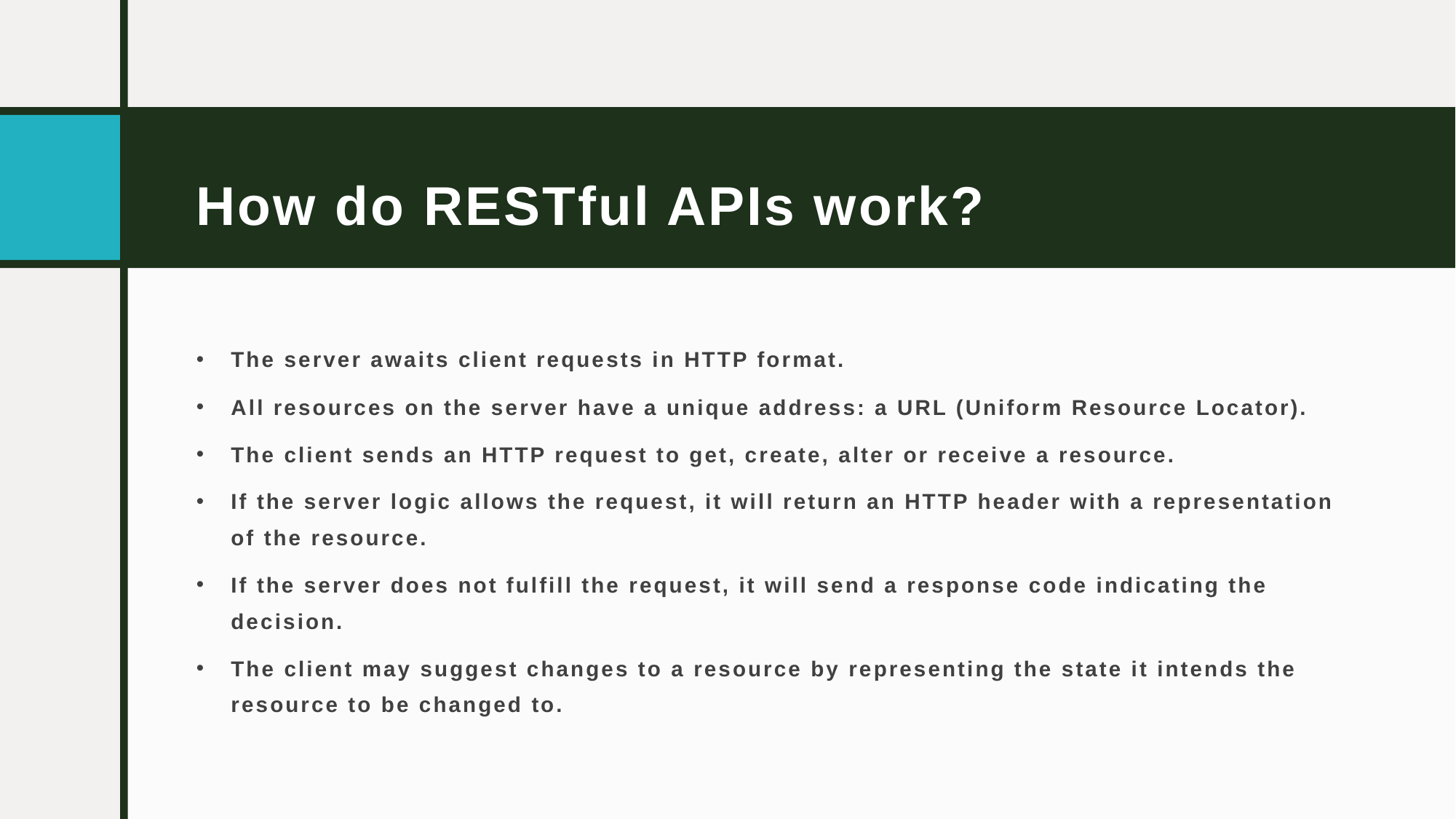

# How do RESTful APIs work?

The server awaits client requests in HTTP format.
All resources on the server have a unique address: a URL (Uniform Resource Locator).
The client sends an HTTP request to get, create, alter or receive a resource.
If the server logic allows the request, it will return an HTTP header with a representation of the resource.
If the server does not fulfill the request, it will send a response code indicating the decision.
The client may suggest changes to a resource by representing the state it intends the resource to be changed to.